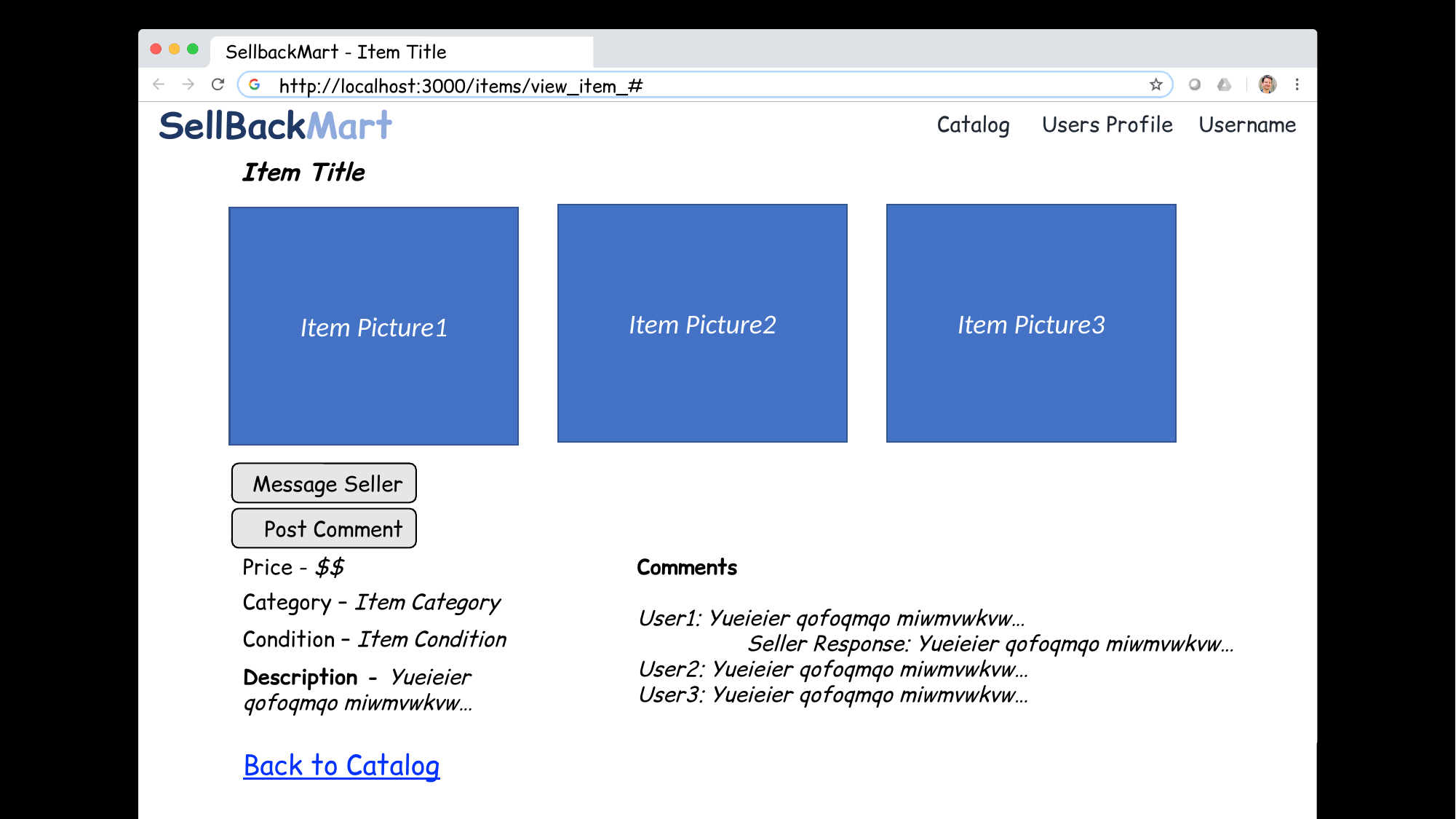

SellbackMart - Item Title
http://localhost:3000/items/view_item_#
Catalog     Users Profile    Username
 SellBackMart
Item Title
Item Picture2
Item Picture3
Item Picture1
Message Seller
Post Comment
Price - $$
Comments

User1: Yueieier qofoqmqo miwmvwkvw…
	Seller Response: Yueieier qofoqmqo miwmvwkvw…
User2: Yueieier qofoqmqo miwmvwkvw…
User3: Yueieier qofoqmqo miwmvwkvw…
Category – Item Category
Condition – Item Condition
Description - Yueieier qofoqmqo miwmvwkvw…

Back to Catalog